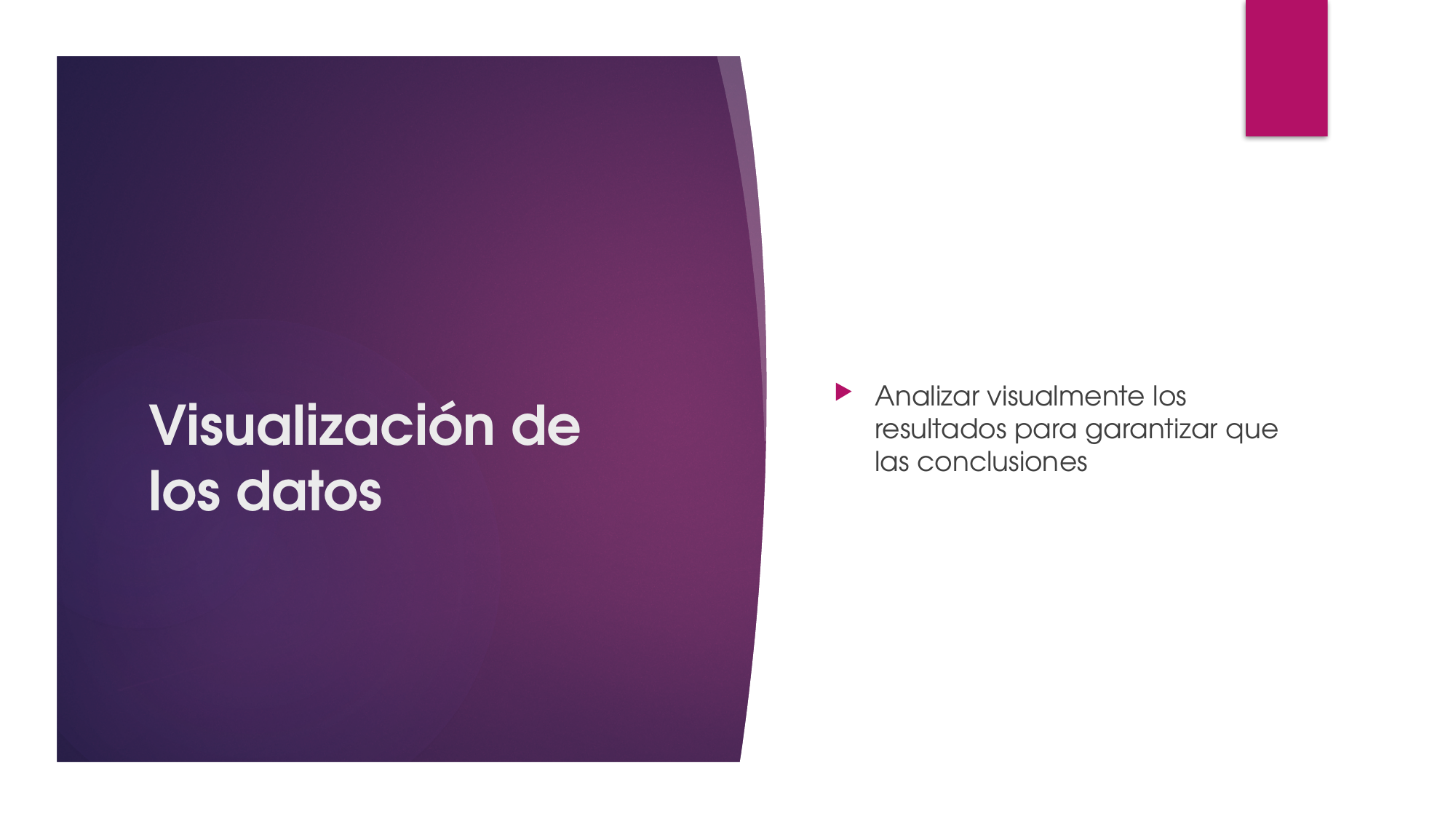

Analizar visualmente los resultados para garantizar que las conclusiones
# Visualización de los datos